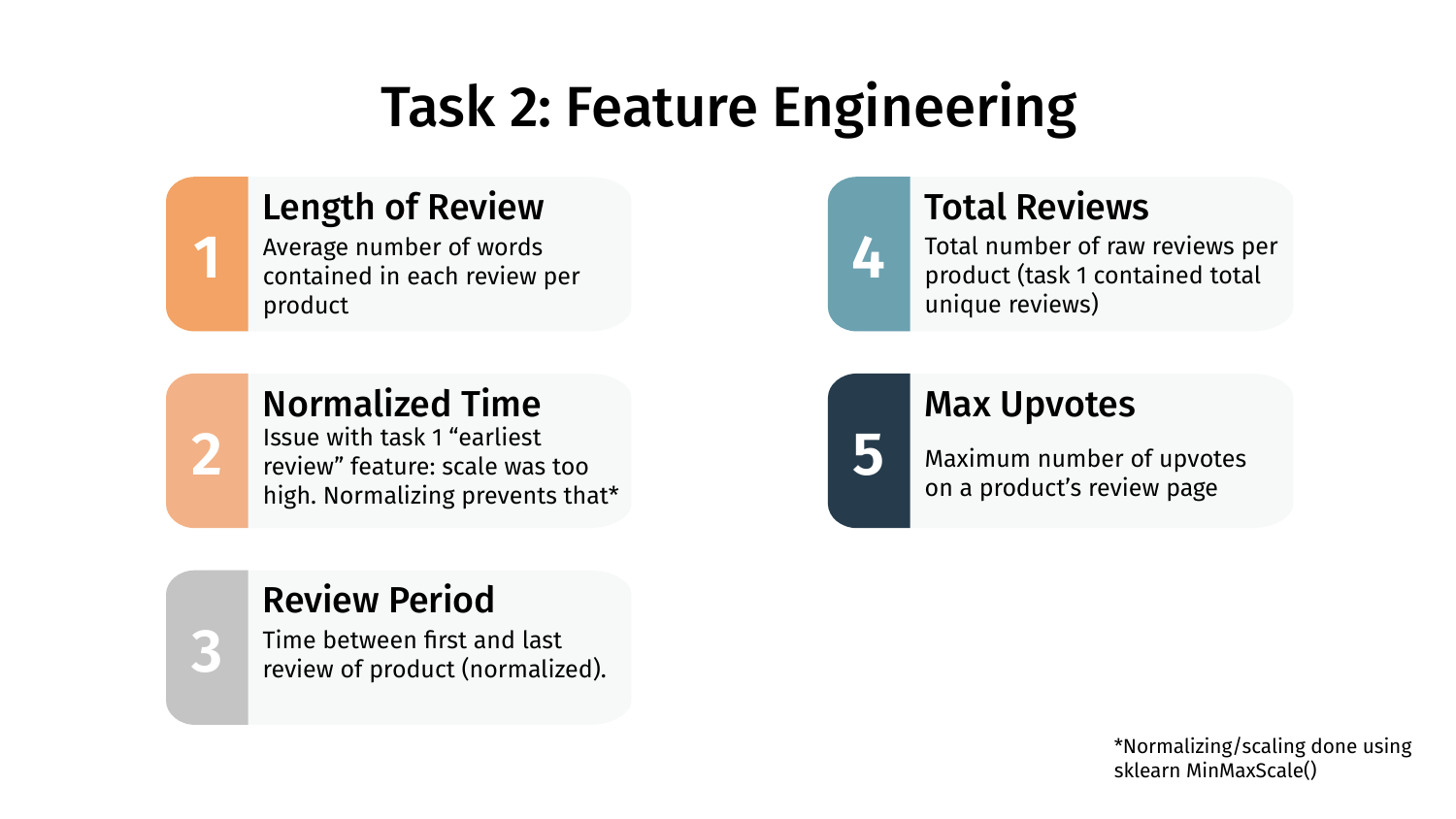

Task 2: Feature Engineering
4

Total Reviews
Total number of raw reviews per product (task 1 contained total unique reviews)

1

Length of Review
Average number of words contained in each review per product
5

Max Upvotes
Maximum number of upvotes on a product’s review page
2

Normalized Time
Issue with task 1 “earliest review” feature: scale was too high. Normalizing prevents that*

3

Review Period
Time between first and last review of product (normalized).

*Normalizing/scaling done using sklearn MinMaxScale()